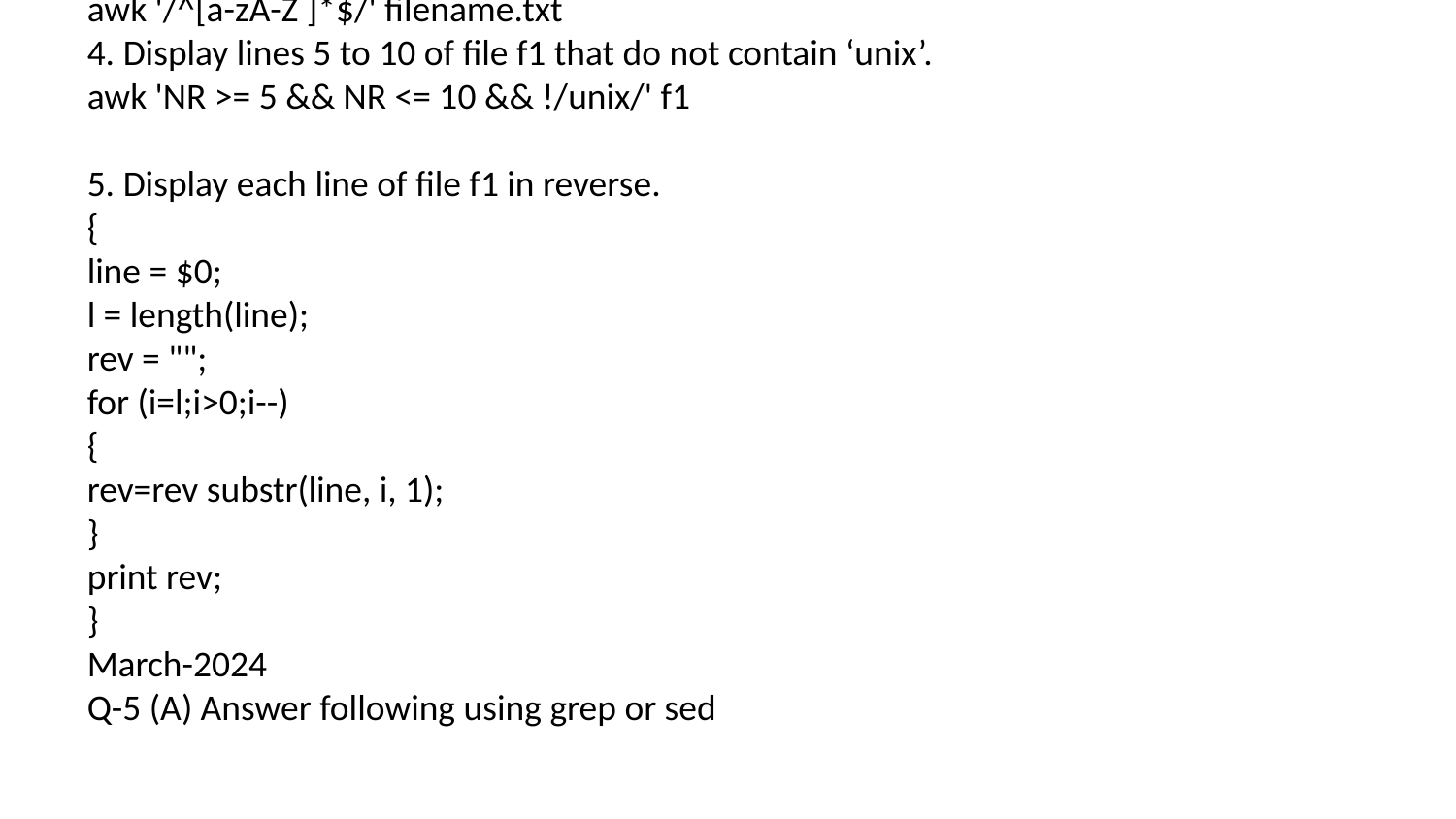

Display lines of file f1 which consists of only alphabets.
awk '/^[a-zA-Z ]*$/' filename.txt
4. Display lines 5 to 10 of file f1 that do not contain ‘unix’.
awk 'NR >= 5 && NR <= 10 && !/unix/' f1

5. Display each line of file f1 in reverse.
{
line = $0;
l = length(line);
rev = "";
for (i=l;i>0;i--)
{
rev=rev substr(line, i, 1);
}
print rev;
}
March-2024
Q-5 (A) Answer following using grep or sed